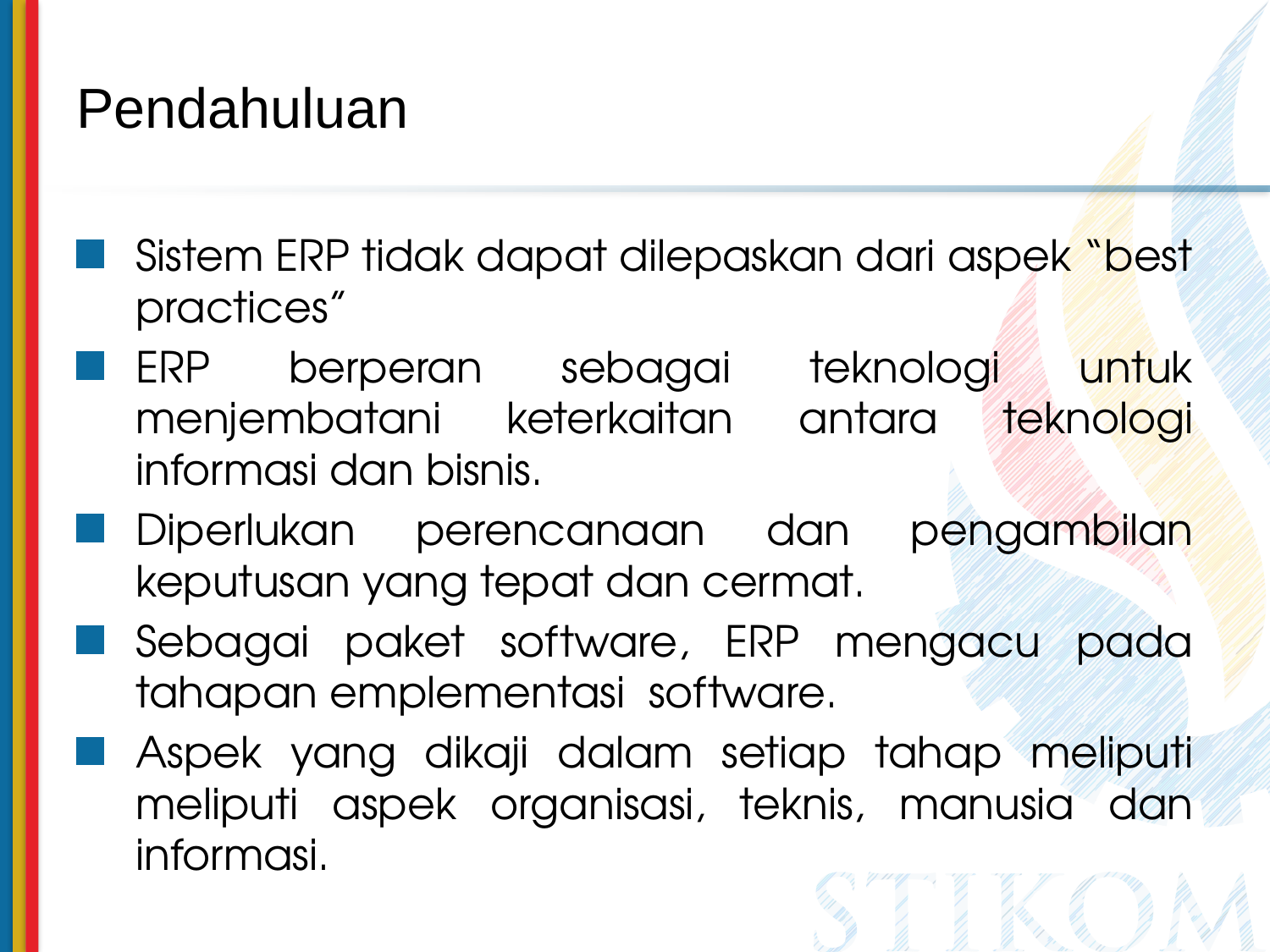

# Pendahuluan
Sistem ERP tidak dapat dilepaskan dari aspek “best practices”
ERP berperan sebagai teknologi untuk menjembatani keterkaitan antara teknologi informasi dan bisnis.
Diperlukan perencanaan dan pengambilan keputusan yang tepat dan cermat.
Sebagai paket software, ERP mengacu pada tahapan emplementasi  software.
Aspek yang dikaji dalam setiap tahap meliputi meliputi aspek organisasi, teknis, manusia dan informasi.